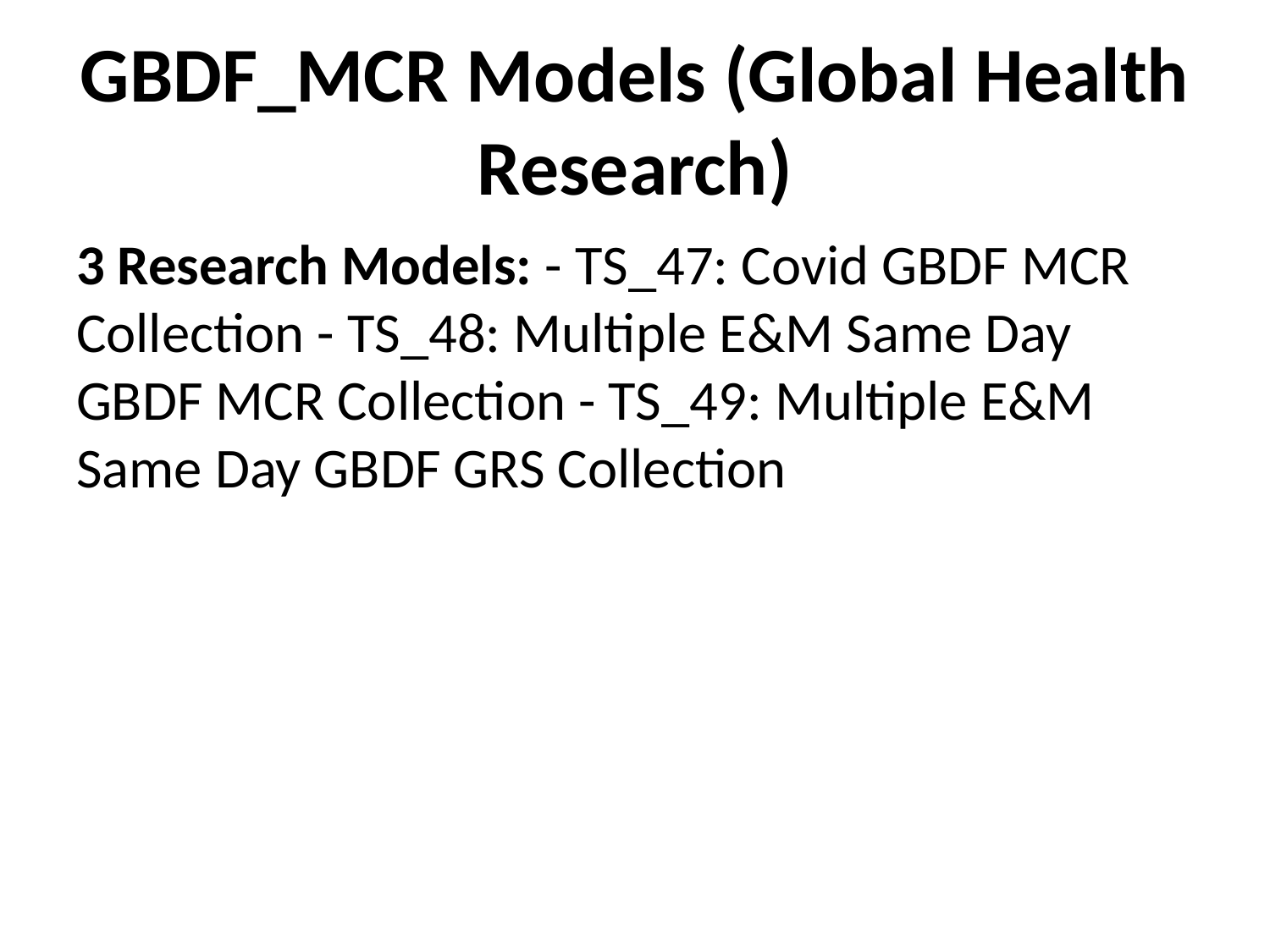

# GBDF_MCR Models (Global Health Research)
3 Research Models: - TS_47: Covid GBDF MCR Collection - TS_48: Multiple E&M Same Day GBDF MCR Collection - TS_49: Multiple E&M Same Day GBDF GRS Collection